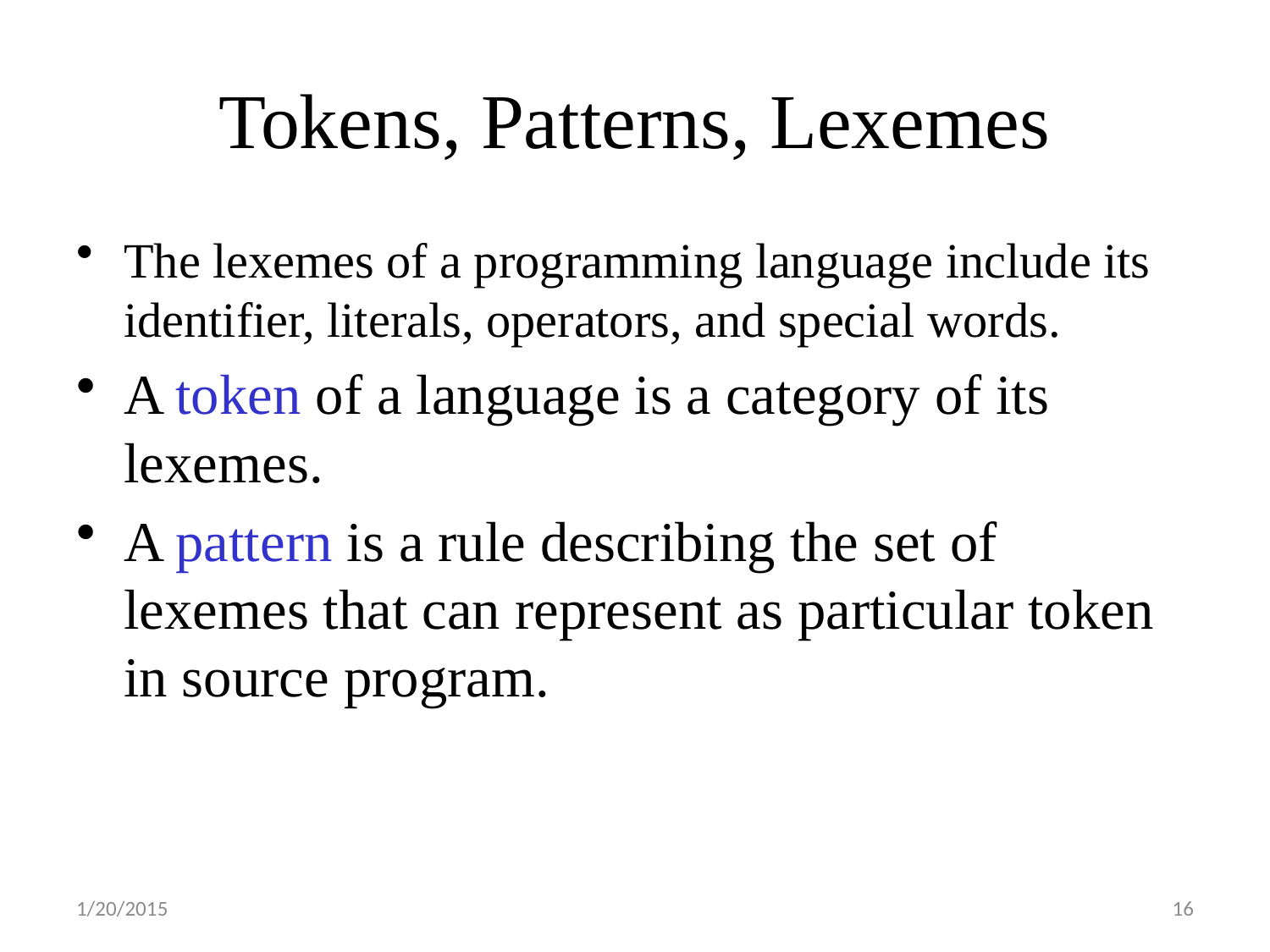

# Tokens, Patterns, Lexemes
The lexemes of a programming language include its identifier, literals, operators, and special words.
A token of a language is a category of its lexemes.
A pattern is a rule describing the set of lexemes that can represent as particular token in source program.

1/20/2015
16